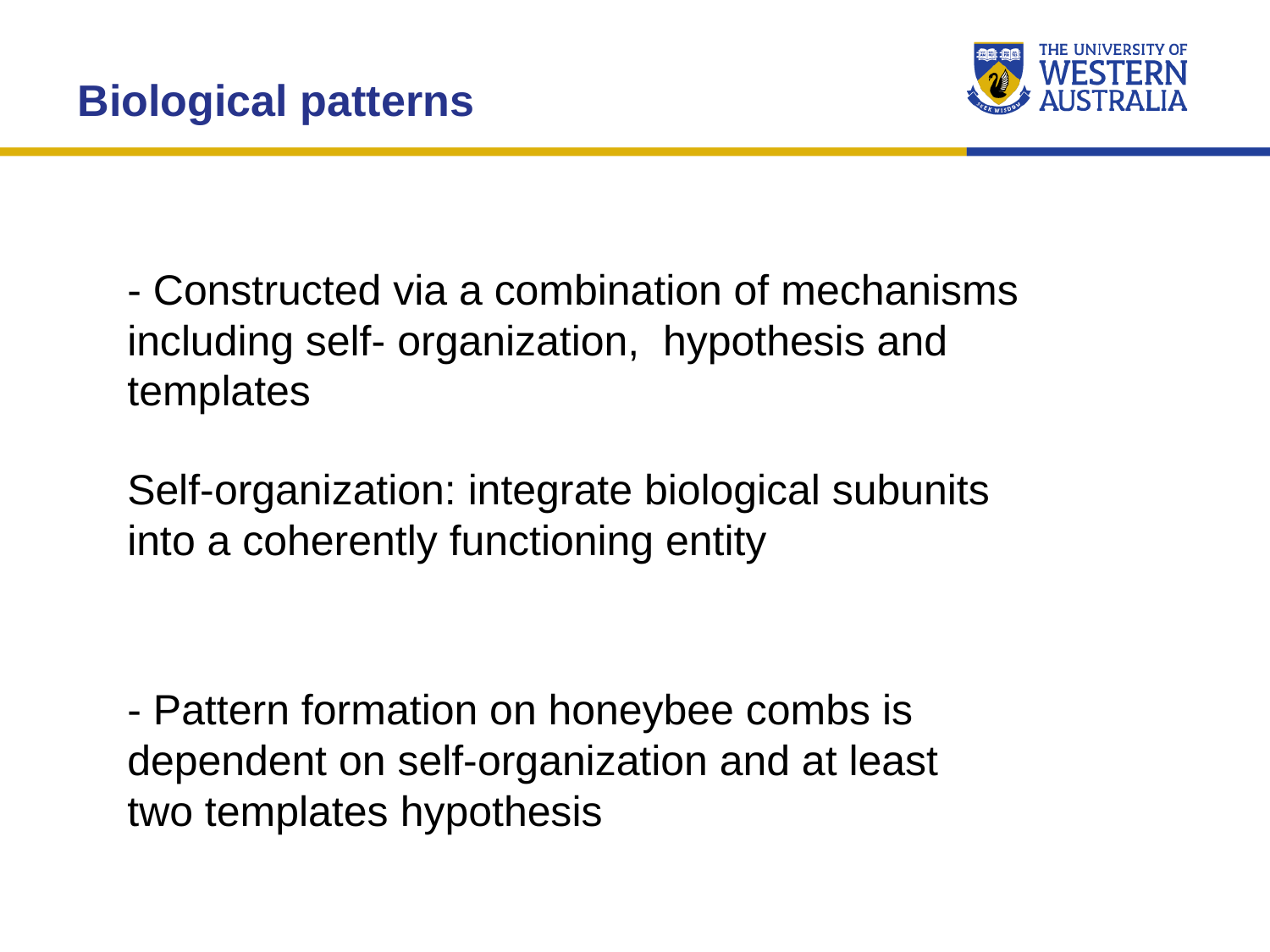

Biological patterns
- Constructed via a combination of mechanisms including self- organization,  hypothesis and templates
Self-organization: integrate biological subunits into a coherently functioning entity
- Pattern formation on honeybee combs is dependent on self-organization and at least two templates hypothesis